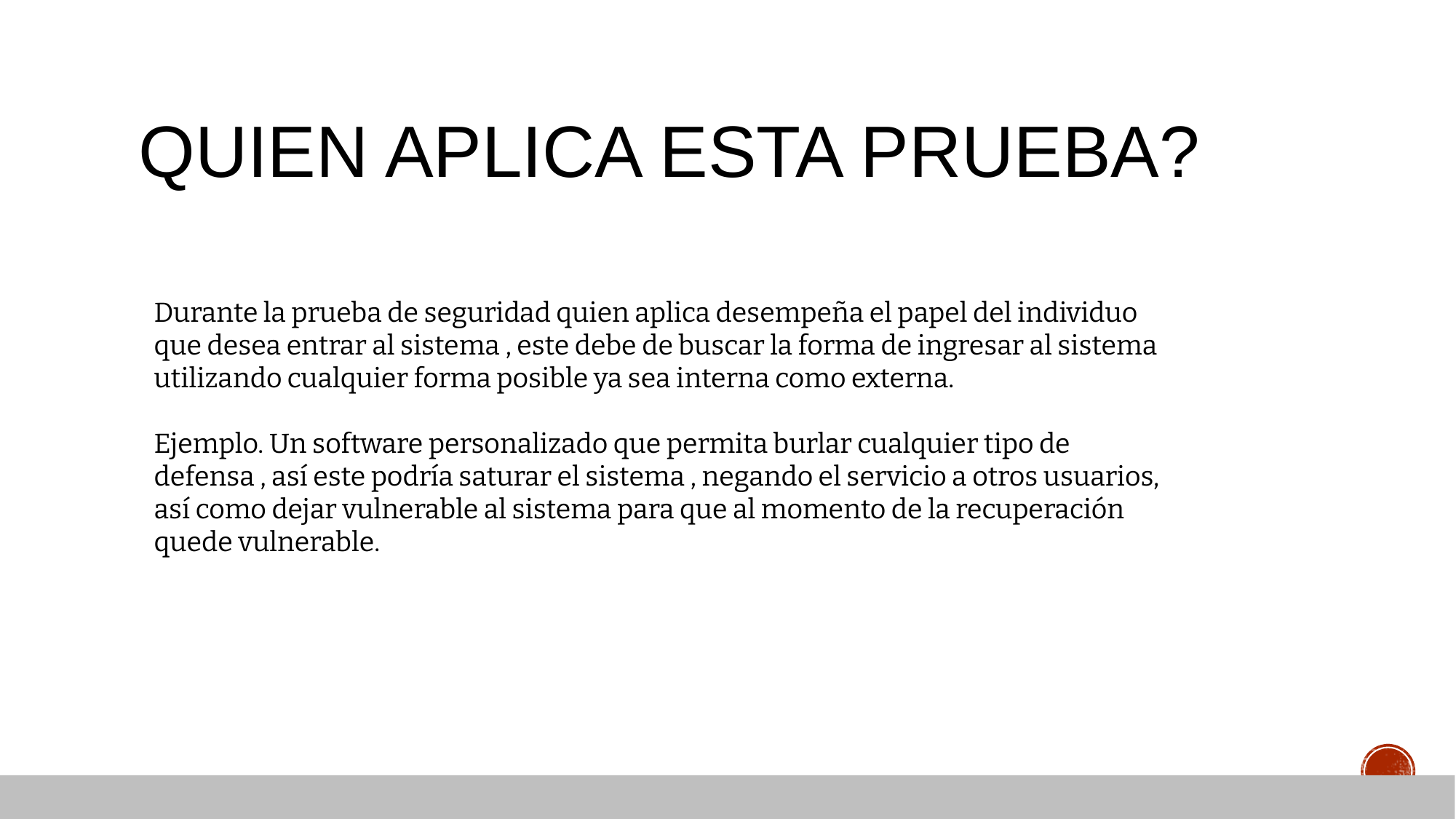

# QUIEN APLICA ESTA PRUEBA?
Durante la prueba de seguridad quien aplica desempeña el papel del individuo que desea entrar al sistema , este debe de buscar la forma de ingresar al sistema utilizando cualquier forma posible ya sea interna como externa.

Ejemplo. Un software personalizado que permita burlar cualquier tipo de defensa , así este podría saturar el sistema , negando el servicio a otros usuarios, así como dejar vulnerable al sistema para que al momento de la recuperación quede vulnerable.